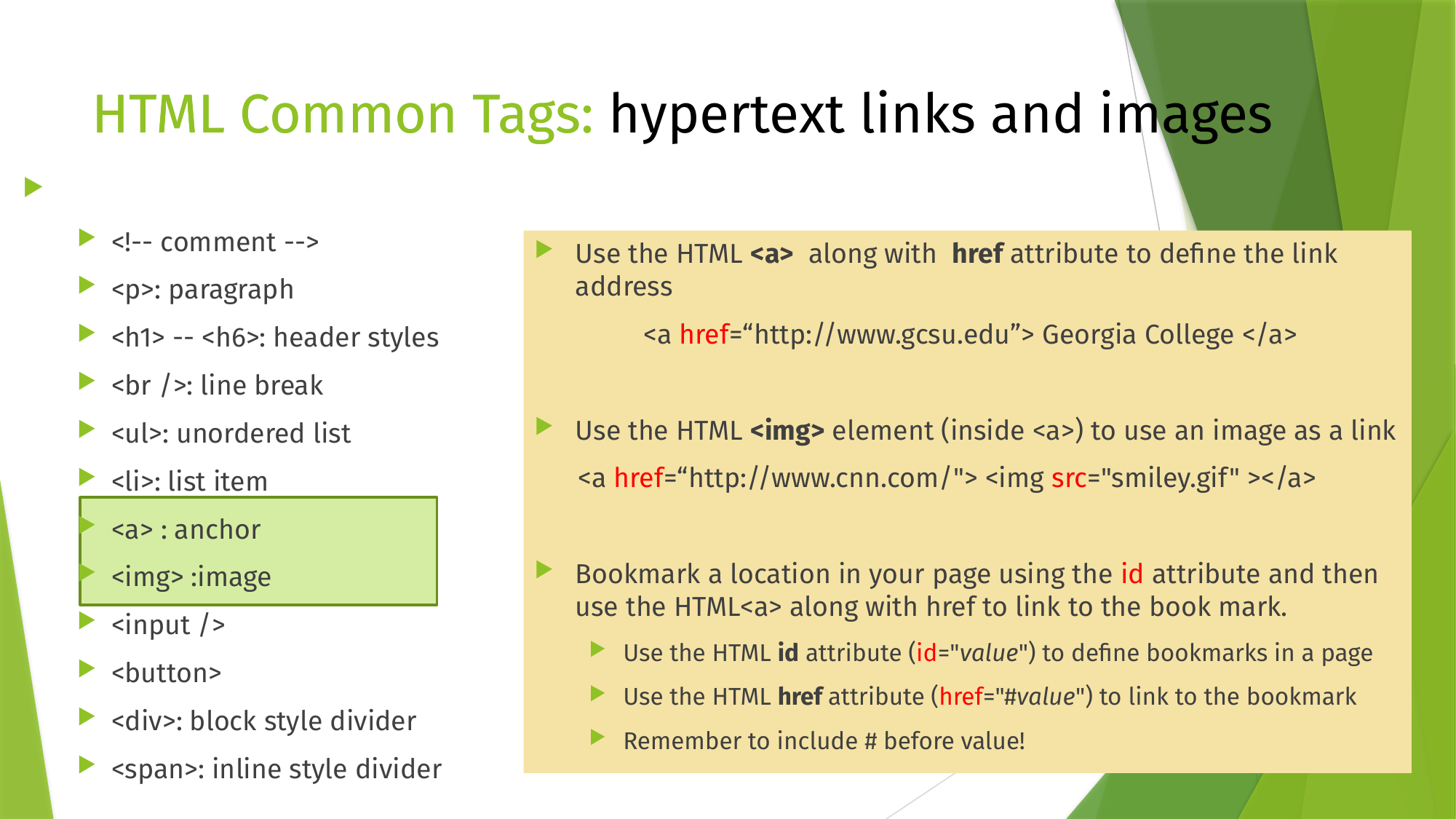

# HTML Common Tags
HTML Common Tags: hypertext links and images

<!-- comment -->
<p>: paragraph
<h1> -- <h6>: header styles
<br />: line break
<ul>: unordered list
<li>: list item
<a> : anchor
<img> :image
<input />
<button>
<div>: block style divider
<span>: inline style divider
Use the HTML <a>  along with  href attribute to define the link address
	<a href=“http://www.gcsu.edu”> Georgia College </a>

Use the HTML <img> element (inside <a>) to use an image as a link
      <a href=“http://www.cnn.com/"> <img src="smiley.gif" ></a>

Bookmark a location in your page using the id attribute and then use the HTML<a> along with href to link to the book mark.
Use the HTML id attribute (id="value") to define bookmarks in a page
Use the HTML href attribute (href="#value") to link to the bookmark
Remember to include # before value!